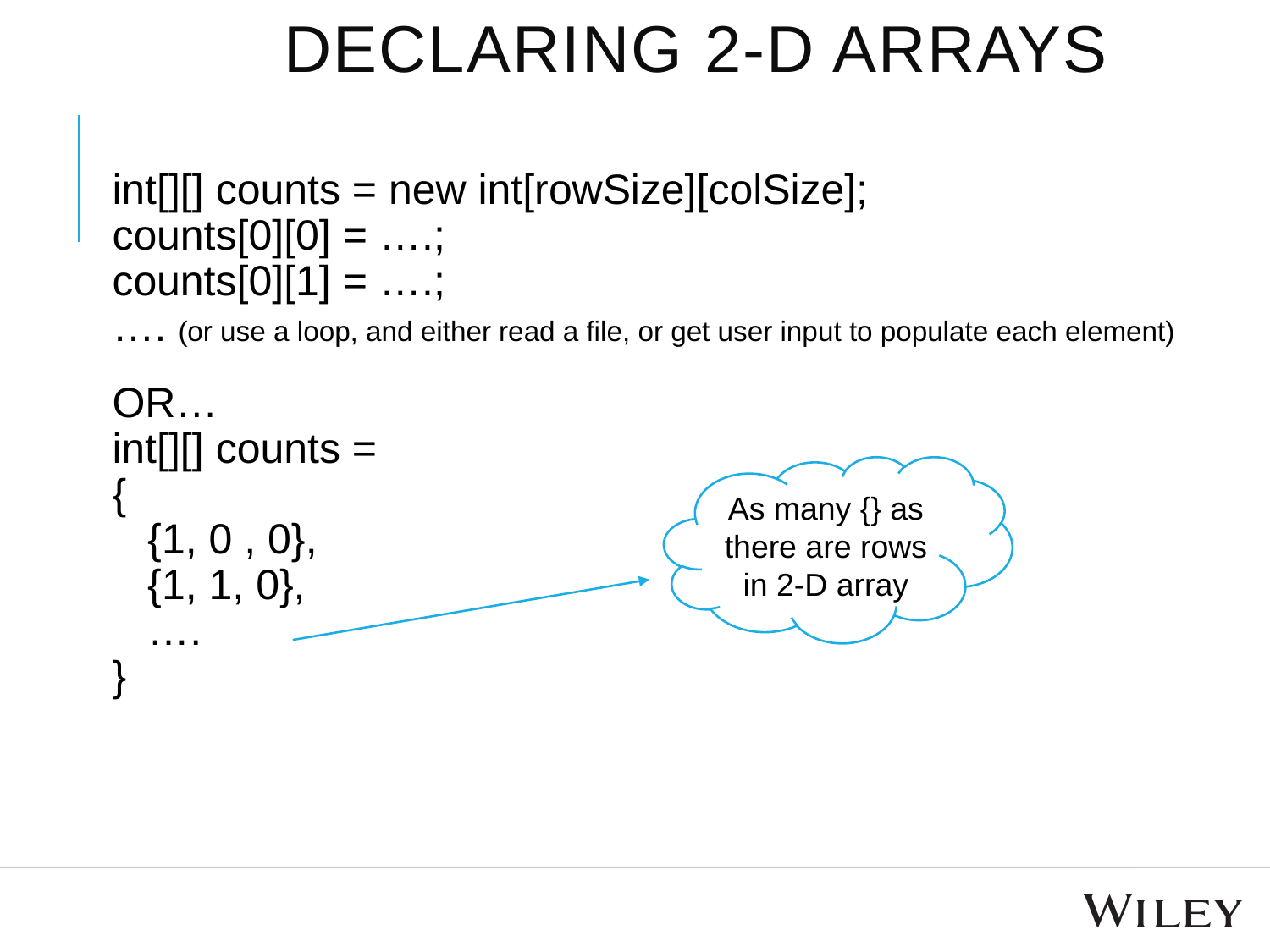

# Declaring 2-D Arrays
int[][] counts = new int[rowSize][colSize];
counts[0][0] = ….;
counts[0][1] = ….;
…. (or use a loop, and either read a file, or get user input to populate each element)
OR…
int[][] counts =
{
   {1, 0 , 0},
   {1, 1, 0},
   ….
}
As many {} as there are rows in 2-D array